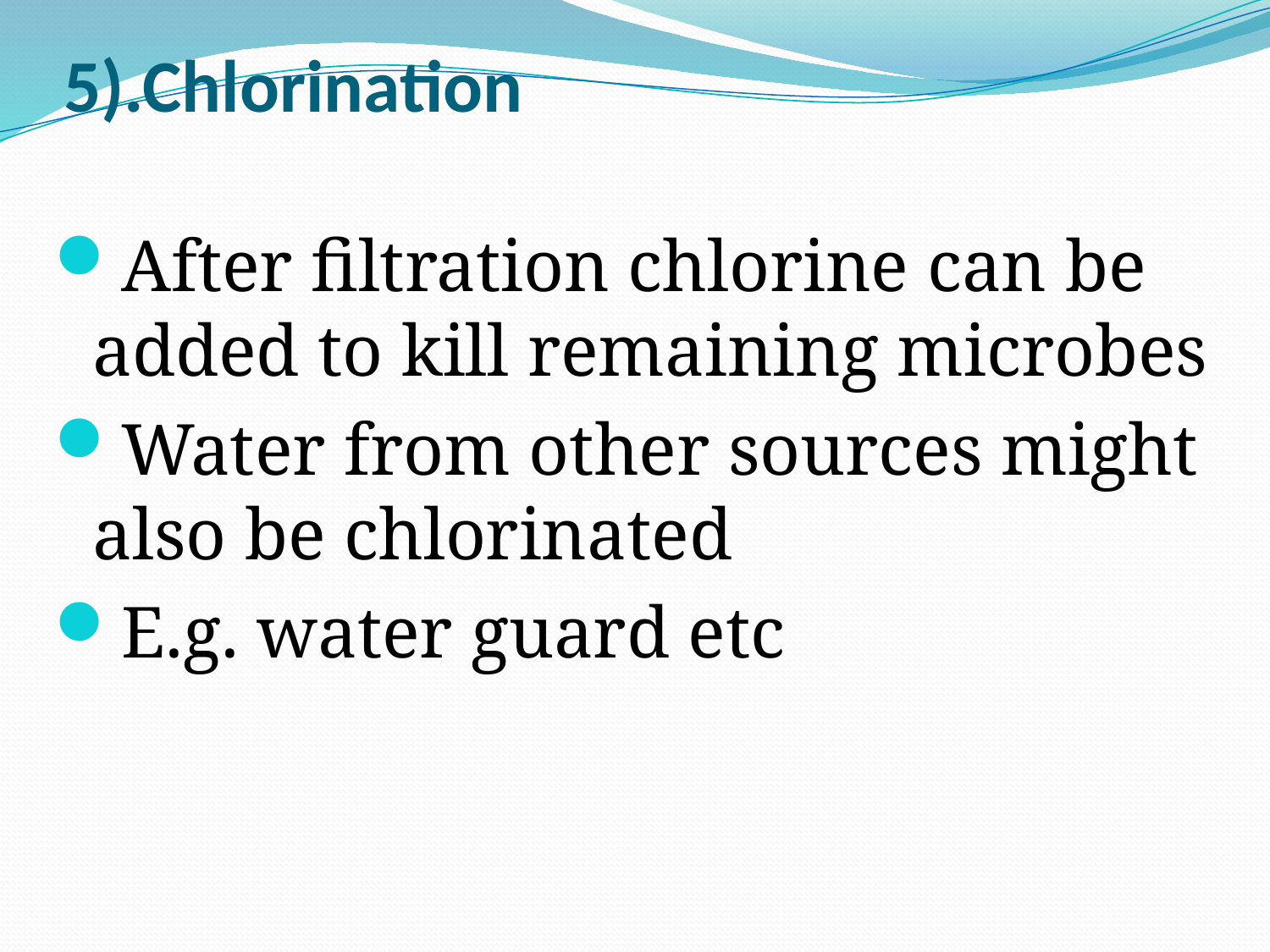

# 5).Chlorination

After filtration chlorine can be added to kill remaining microbes
Water from other sources might also be chlorinated
E.g. water guard etc